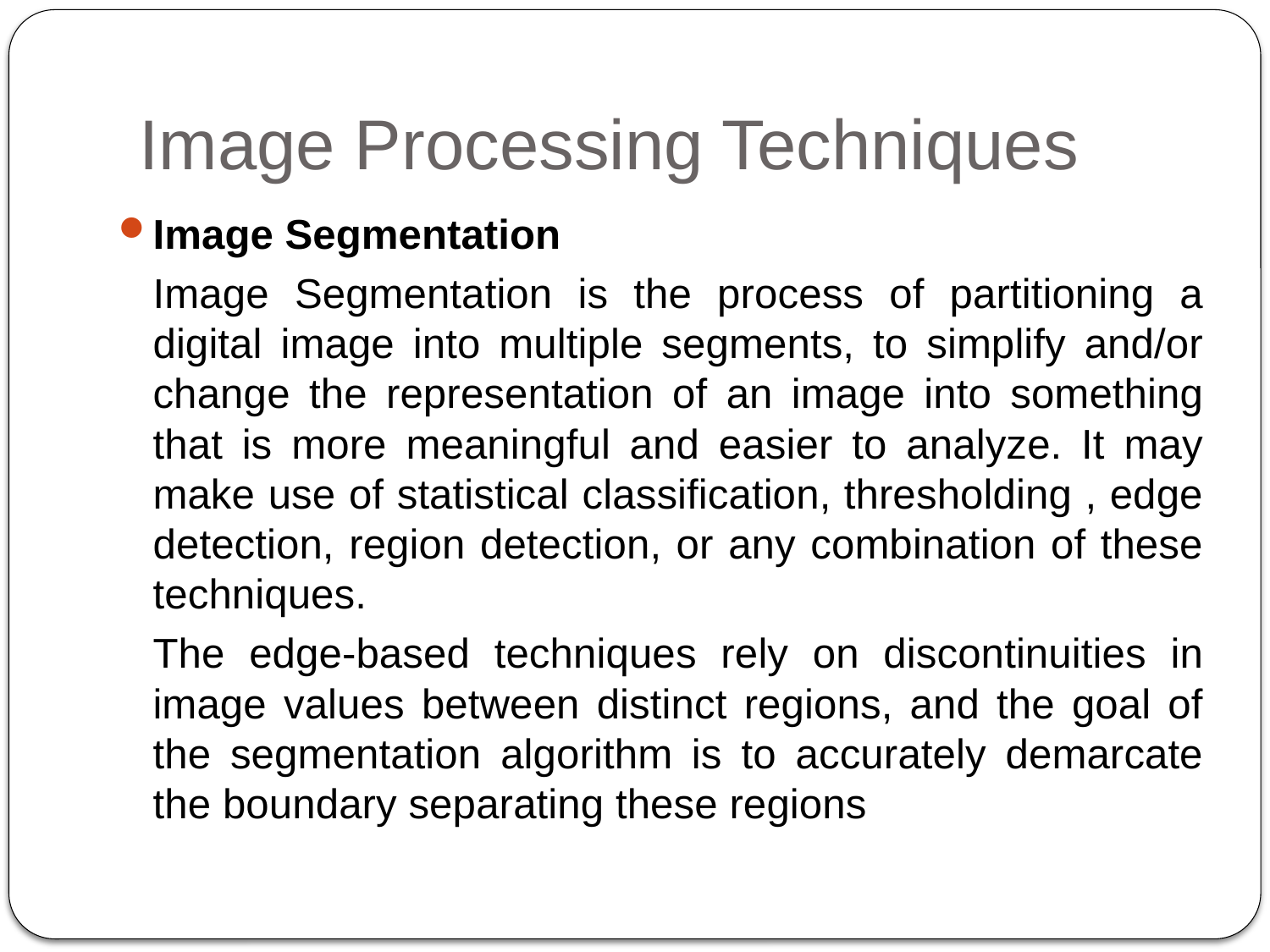

# Image Processing Techniques
Image Segmentation
	Image Segmentation is the process of partitioning a digital image into multiple segments, to simplify and/or change the representation of an image into something that is more meaningful and easier to analyze. It may make use of statistical classification, thresholding , edge detection, region detection, or any combination of these techniques.
	The edge-based techniques rely on discontinuities in image values between distinct regions, and the goal of the segmentation algorithm is to accurately demarcate the boundary separating these regions